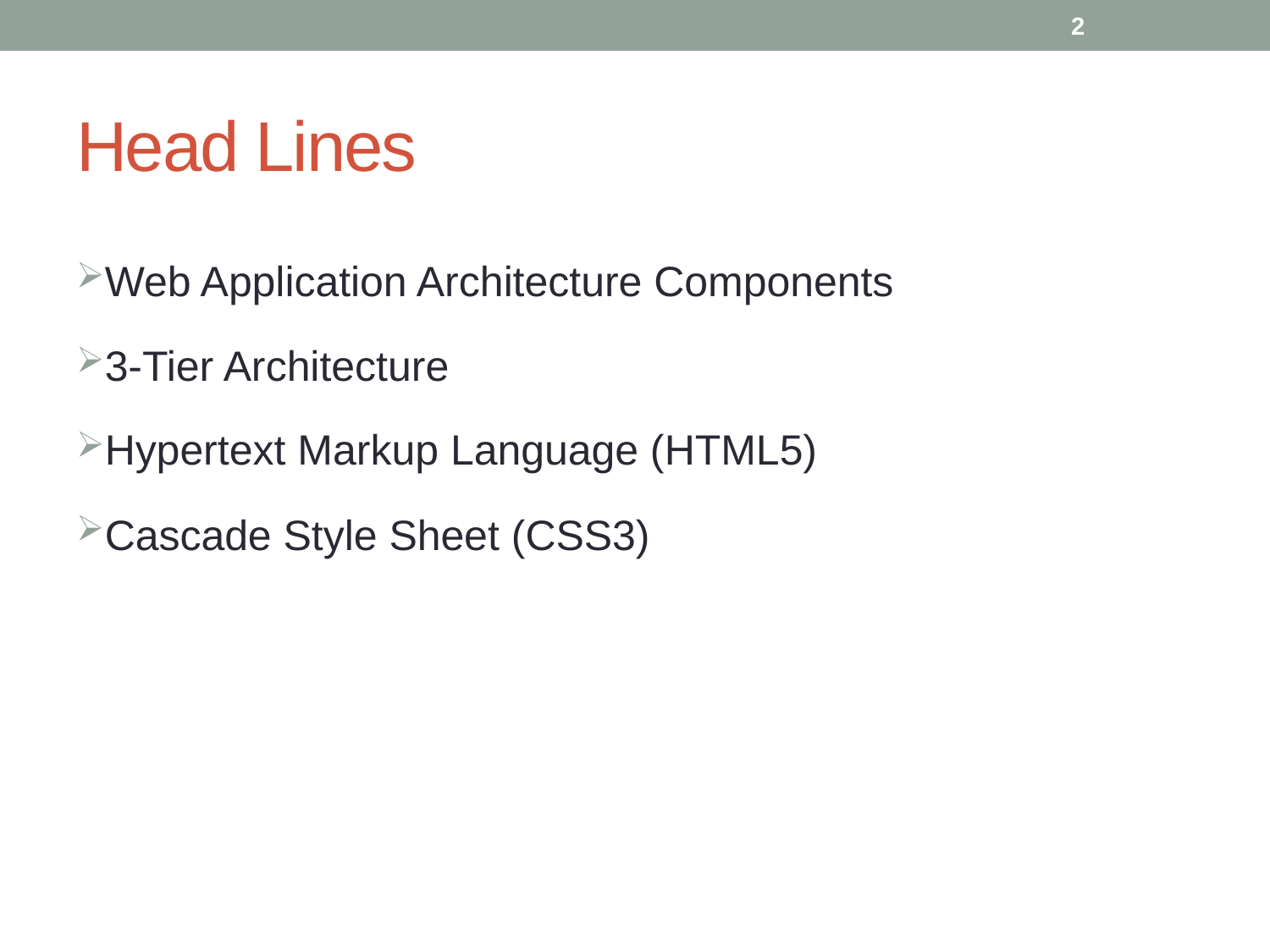

2
# Head Lines
Web Application Architecture Components
3-Tier Architecture
Hypertext Markup Language (HTML5)
Cascade Style Sheet (CSS3)